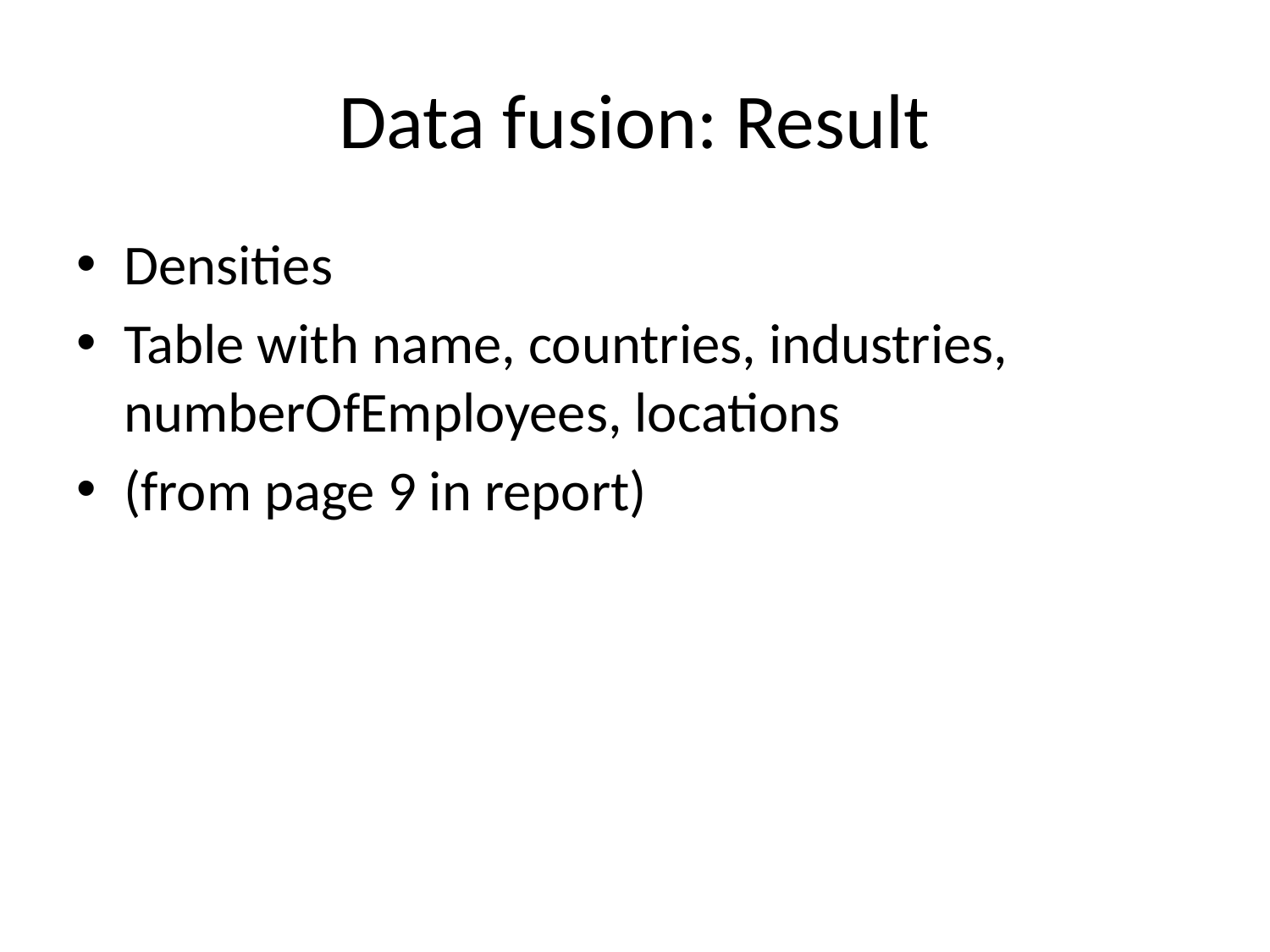

# Data fusion: Result
Densities
Table with name, countries, industries, numberOfEmployees, locations
(from page 9 in report)